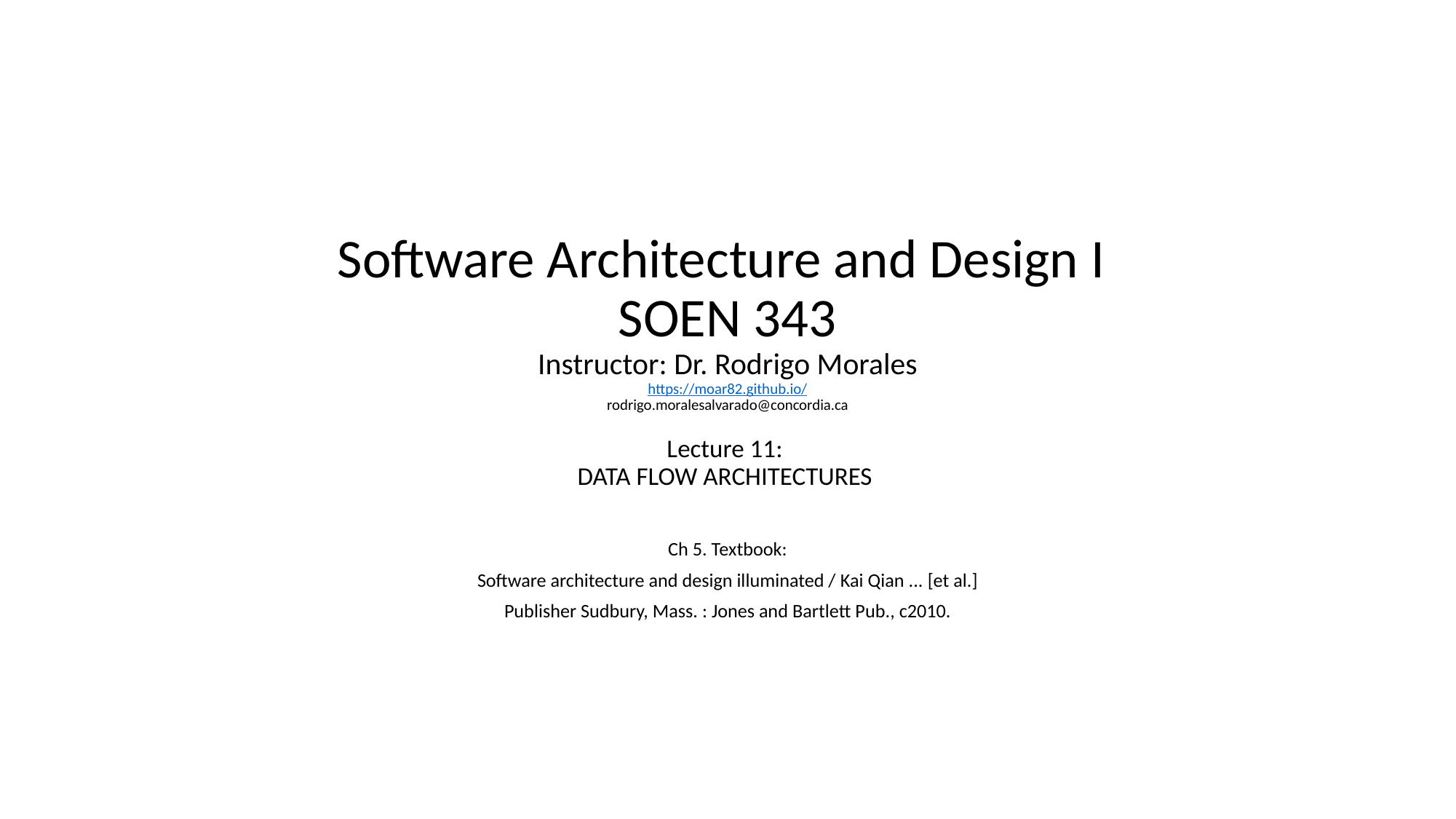

# Software Architecture and Design I SOEN 343 Instructor: Dr. Rodrigo Morales https://moar82.github.io/ rodrigo.moralesalvarado@concordia.ca
Lecture 11:
DATA FLOW ARCHITECTURES

Ch 5. Textbook:
Software architecture and design illuminated / Kai Qian ... [et al.]
Publisher	Sudbury, Mass. : Jones and Bartlett Pub., c2010.